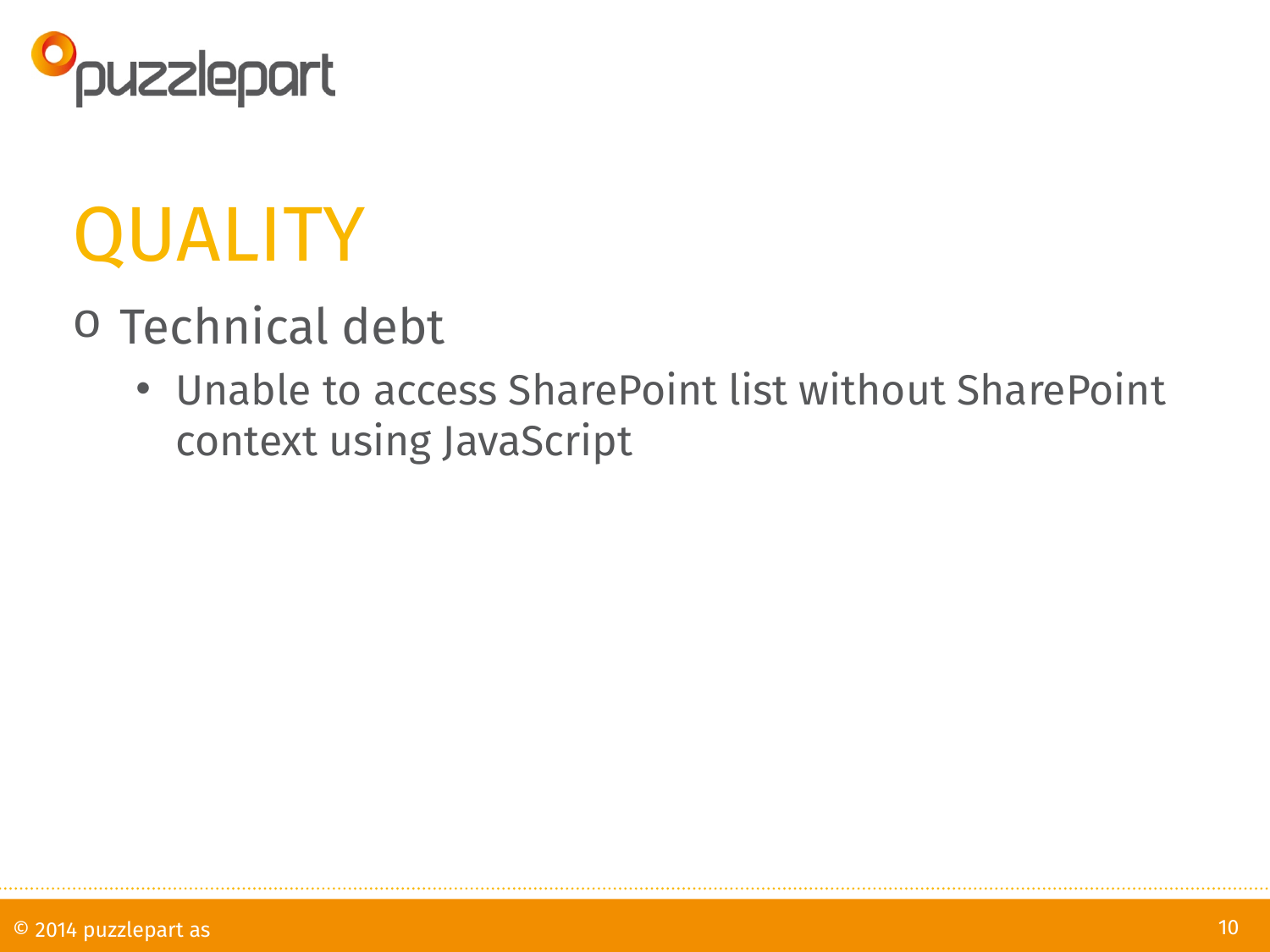

# quality
Technical debt
Unable to access SharePoint list without SharePoint context using JavaScript
10
© 2014 puzzlepart as